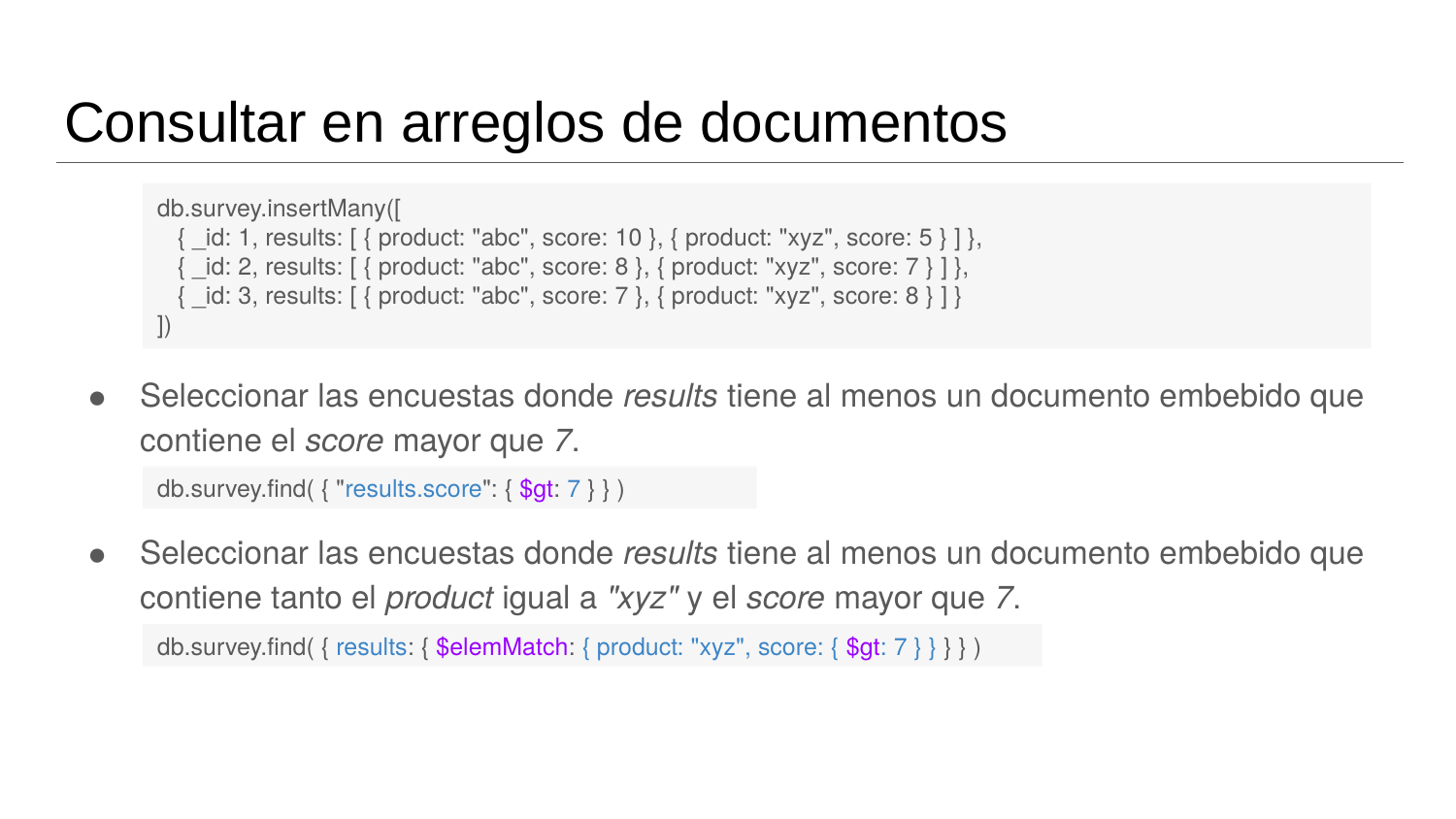

# Consultar en arreglos de documentos
db.survey.insertMany([
   { _id: 1, results: [ { product: "abc", score: 10 }, { product: "xyz", score: 5 } ] },
   { _id: 2, results: [ { product: "abc", score: 8 }, { product: "xyz", score: 7 } ] },
   { _id: 3, results: [ { product: "abc", score: 7 }, { product: "xyz", score: 8 } ] }
])
Seleccionar las encuestas donde results tiene al menos un documento embebido que contiene el score mayor que 7.

db.survey.find( { "results.score": { $gt: 7 } } )
Seleccionar las encuestas donde results tiene al menos un documento embebido que contiene tanto el product igual a "xyz" y el score mayor que 7.

db.survey.find( { results: { $elemMatch: { product: "xyz", score: { $gt: 7 } } } } )